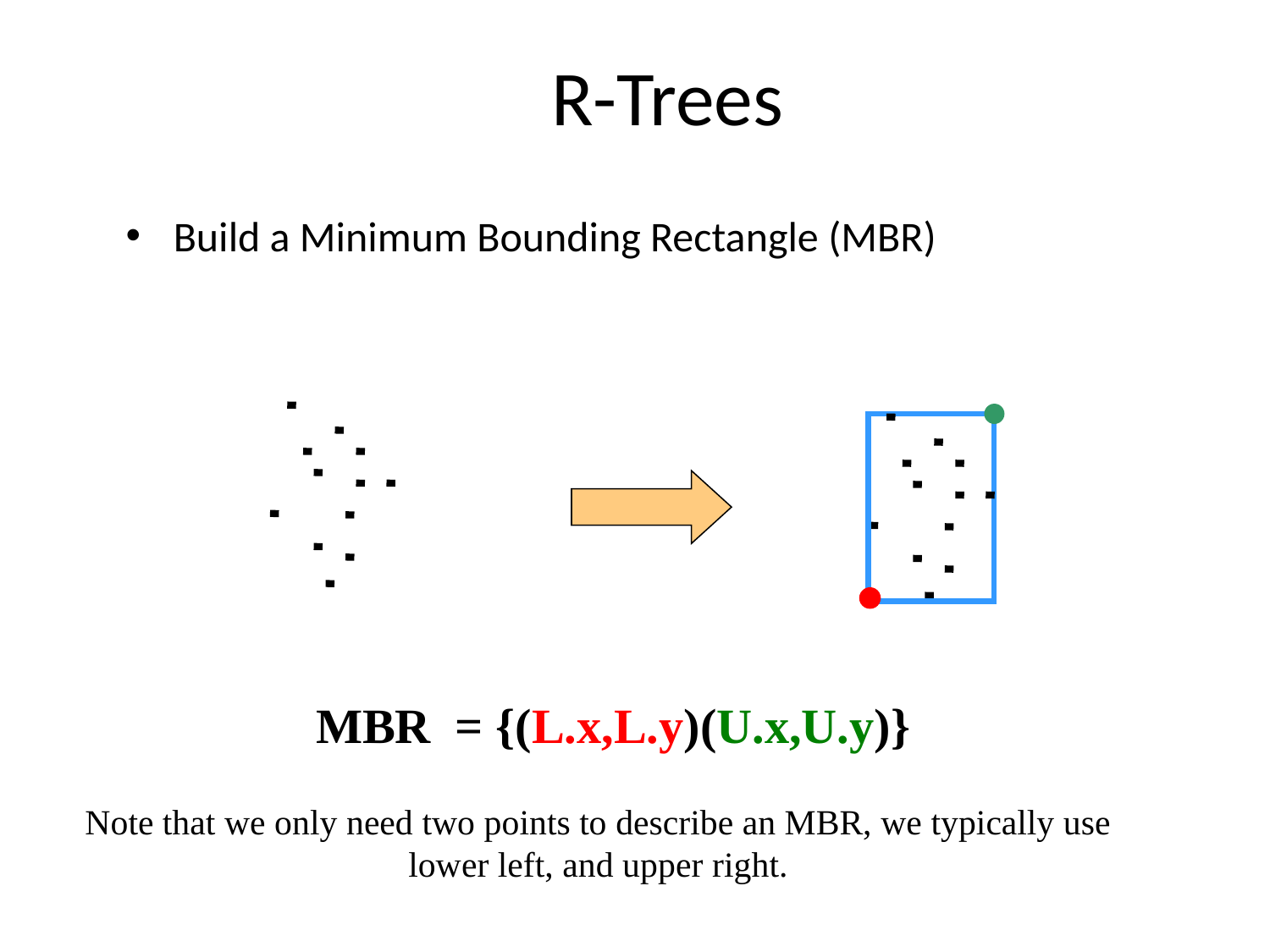

R-Trees
Build a Minimum Bounding Rectangle (MBR)

MBR  = {(L.x,L.y)(U.x,U.y)}
Note that we only need two points to describe an MBR, we typically use lower left, and upper right.